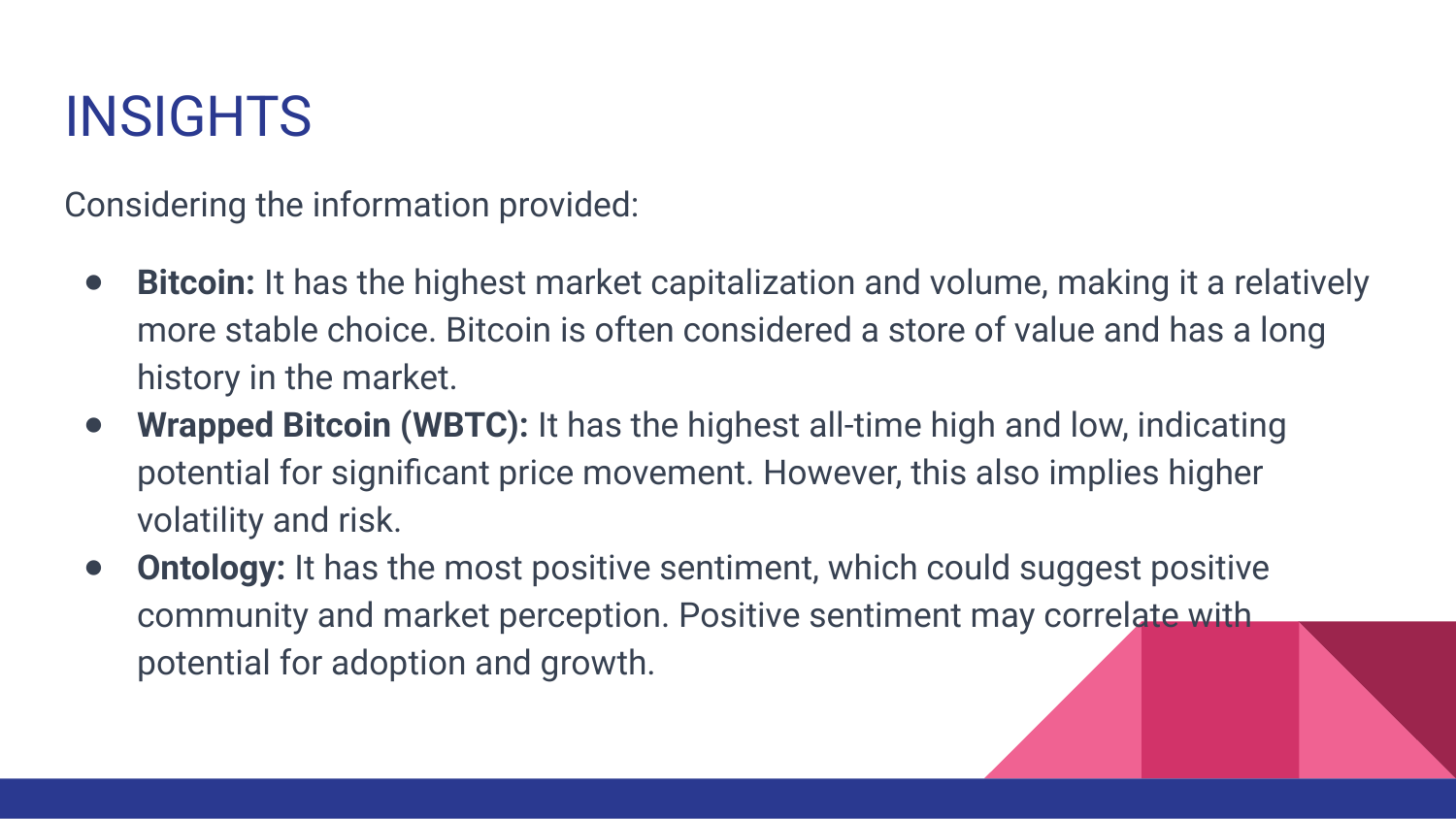

# INSIGHTS

Considering the information provided:
Bitcoin: It has the highest market capitalization and volume, making it a relatively more stable choice. Bitcoin is often considered a store of value and has a long history in the market.
Wrapped Bitcoin (WBTC): It has the highest all-time high and low, indicating potential for significant price movement. However, this also implies higher volatility and risk.
Ontology: It has the most positive sentiment, which could suggest positive community and market perception. Positive sentiment may correlate with potential for adoption and growth.